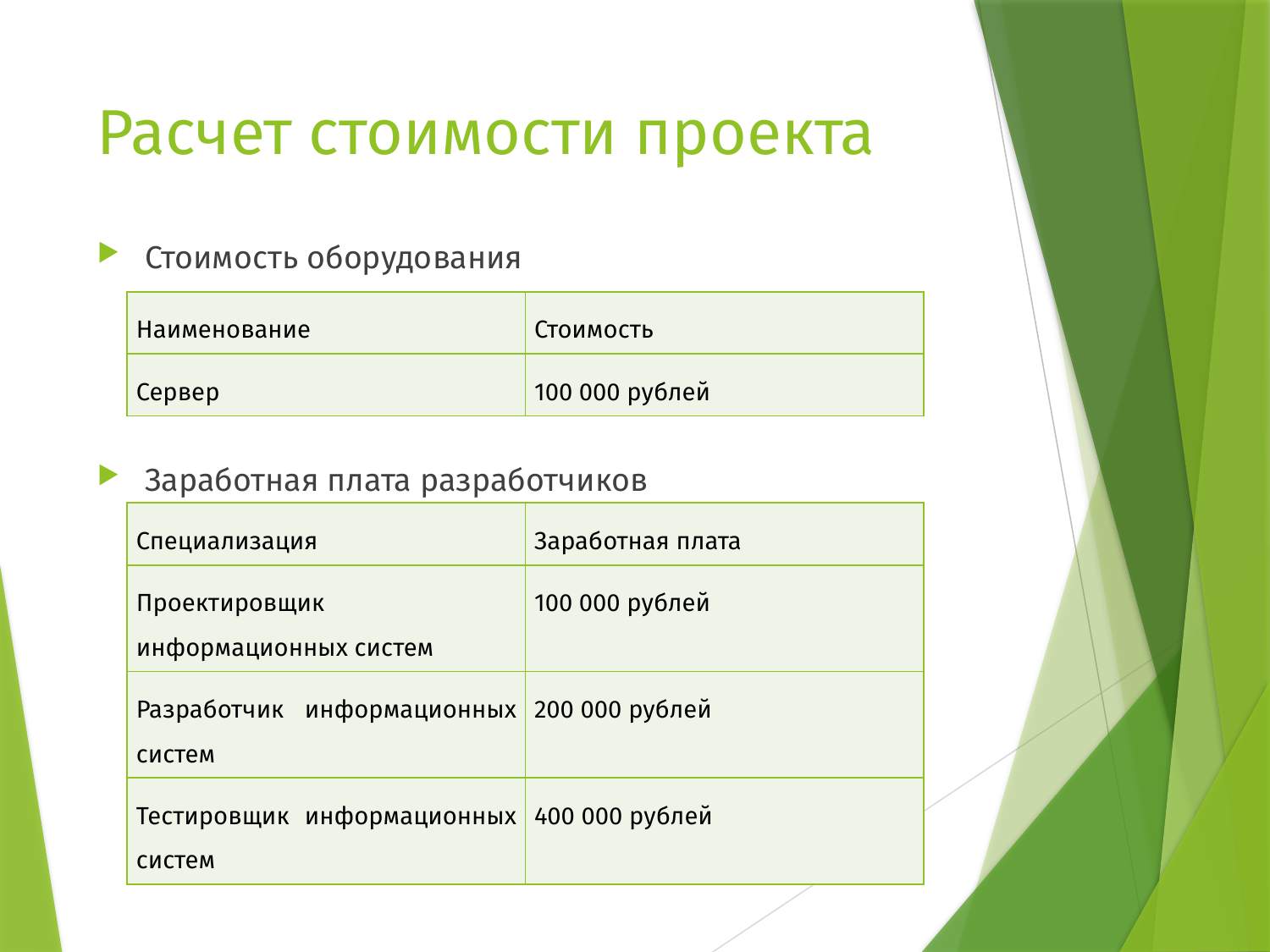

# Расчет стоимости проекта
Стоимость оборудования

Заработная плата разработчиков

| Наименование | Стоимость |
| --- | --- |
| Сервер | 100 000 рублей |
| Специализация | Заработная плата |
| --- | --- |
| Проектировщик информационных систем | 100 000 рублей |
| Разработчик информационных систем | 200 000 рублей |
| Тестировщик информационных систем | 400 000 рублей |